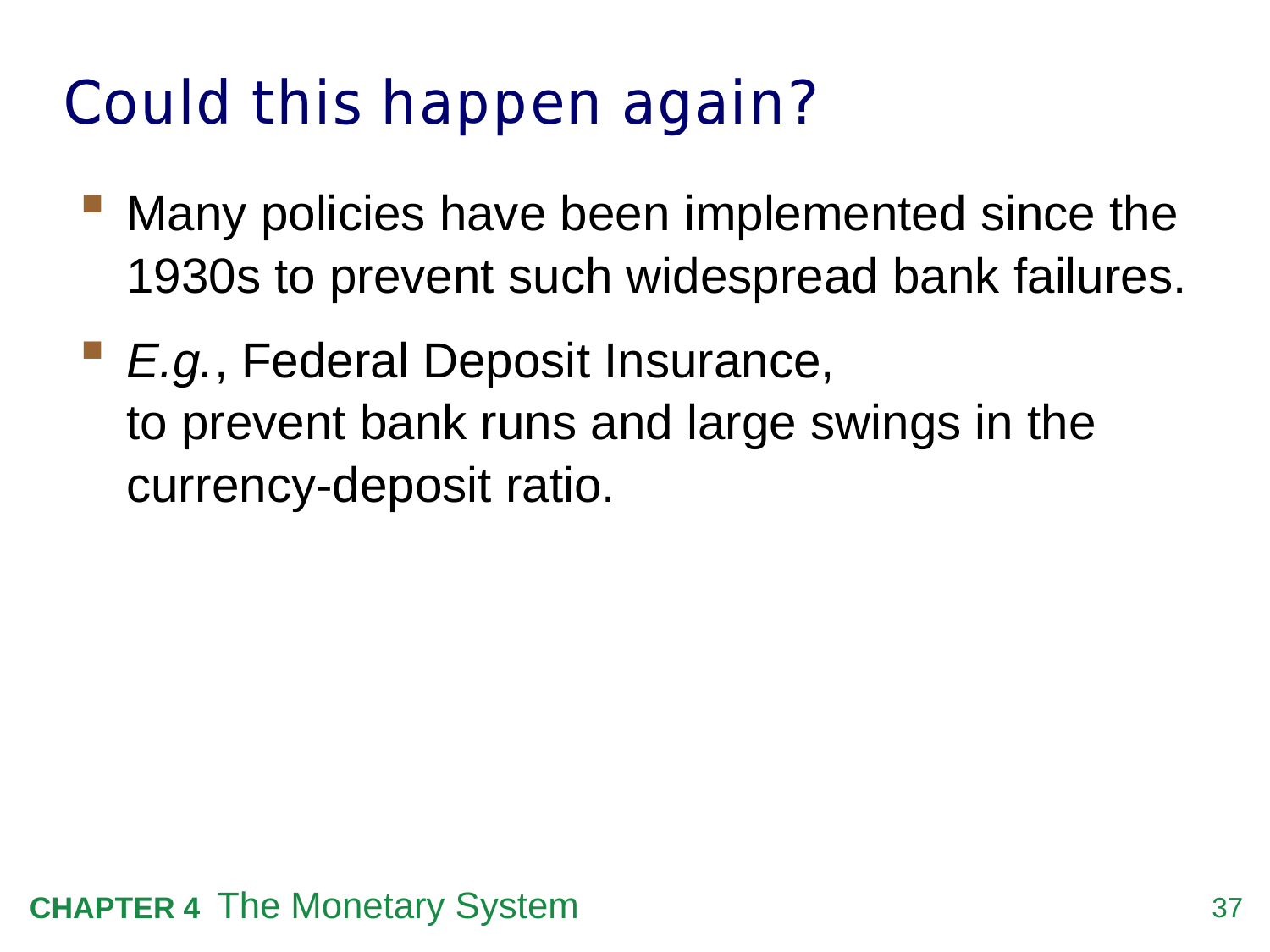

# Could this happen again?
Many policies have been implemented since the 1930s to prevent such widespread bank failures.
E.g., Federal Deposit Insurance,
to prevent bank runs and large swings in the currency-deposit ratio.